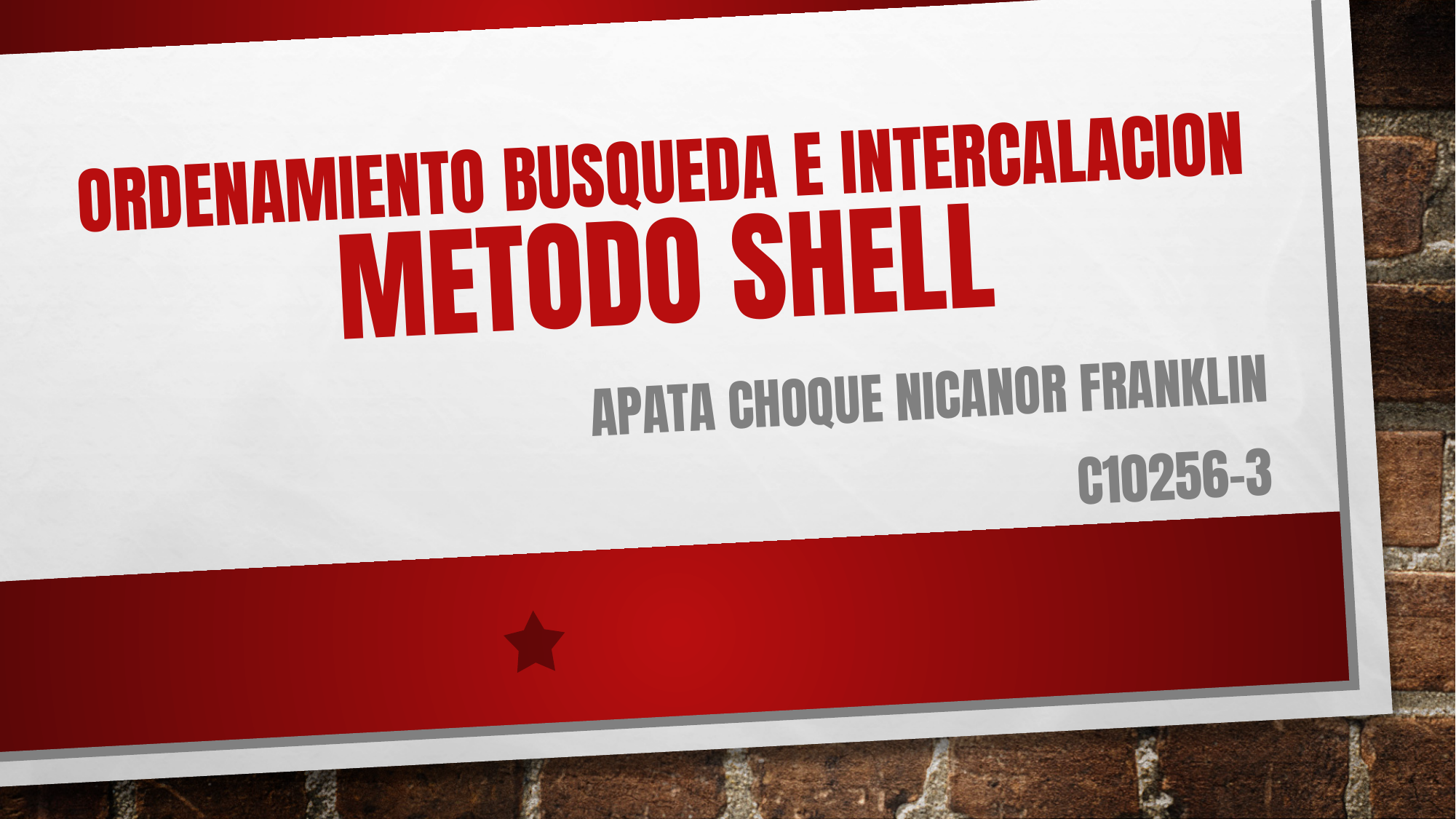

# ORDENAMIENTO BUSQUEDA E INTERCALACION METODO SHELL
Apata Choque Nicanor Franklin
C10256-3